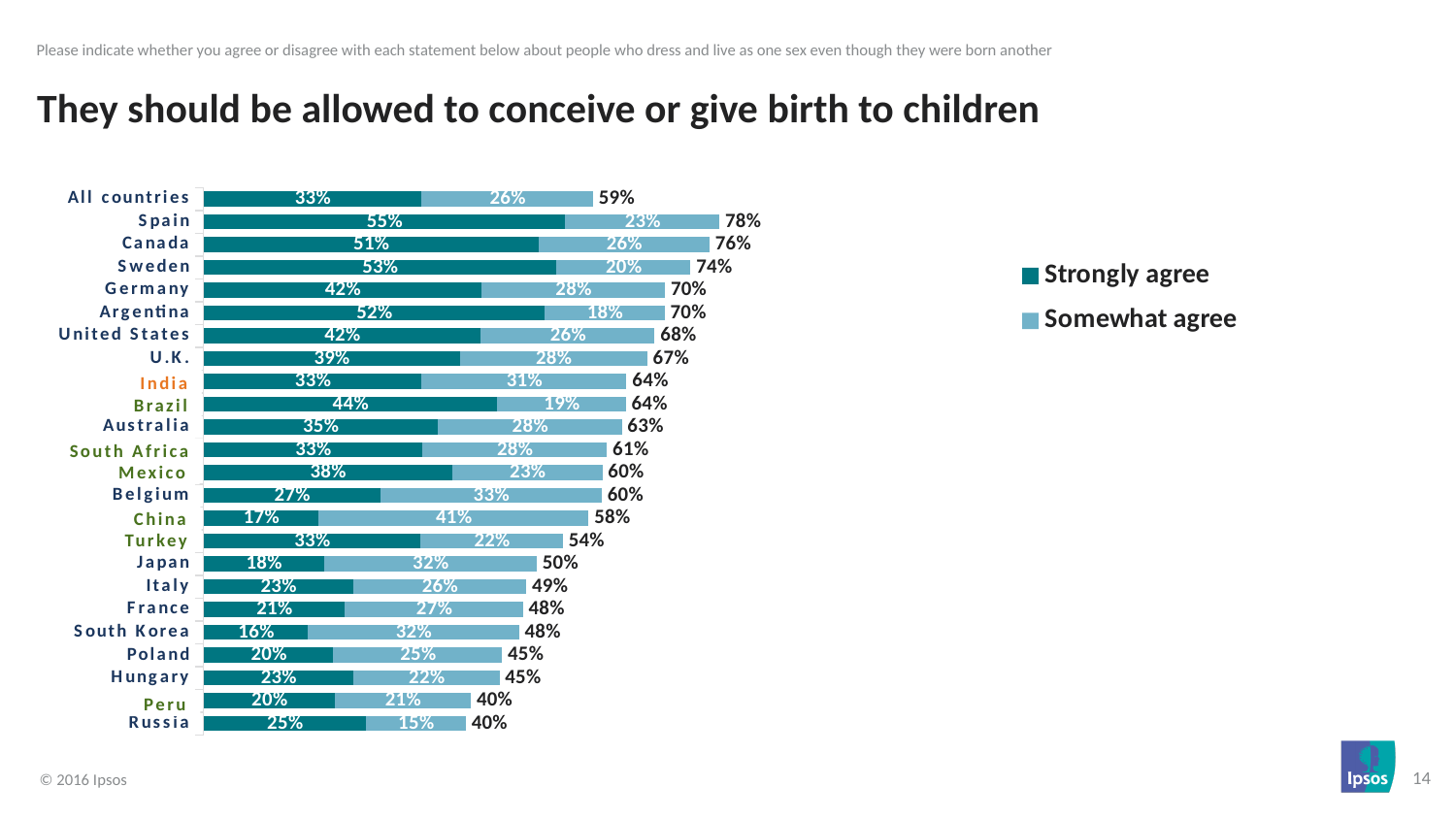

Please indicate whether you agree or disagree with each statement below about people who dress and live as one sex even though they were born another
# They should be allowed to conceive or give birth to children

### Chart

| Category | Strongly agree | Somewhat agree |   |
|---|---|---|---|
| Russia | 0.245 | 0.1513 | 0.3963 |
| Peru | 0.198 | 0.2061 | 0.4041 |
| Hungary | 0.2262 | 0.221 | 0.44720000000000004 |
| Poland | 0.1963 | 0.2547 | 0.45099999999999996 |
| South Korea | 0.1576 | 0.3192 | 0.4768 |
| France | 0.2132 | 0.2693 | 0.4825 |
| Italy | 0.2259 | 0.2616 | 0.4875 |
| Japan | 0.1818 | 0.3216 | 0.5034 |
| Turkey | 0.3277 | 0.2153 | 0.5429999999999999 |
| China | 0.1735 | 0.4082 | 0.5817 |
| Belgium | 0.2669 | 0.3347 | 0.6016 |
| Mexico | 0.3756 | 0.227 | 0.6026 |
| South Africa | 0.3306 | 0.2788 | 0.6093999999999999 |
| Australia | 0.3537 | 0.2782 | 0.6319 |
| Brazil | 0.4434 | 0.1946 | 0.638 |
| India | 0.3296 | 0.3094 | 0.639 |
| U.K. | 0.3869 | 0.2834 | 0.6703 |
| United States | 0.419 | 0.2625 | 0.6815 |
| Argentina | 0.515 | 0.1816 | 0.6966 |
| Germany | 0.4199 | 0.2772 | 0.6971 |
| Sweden | 0.5328 | 0.2028 | 0.7356 |
| Canada | 0.506 | 0.2584 | 0.7644 |
| Spain | 0.5466 | 0.2329 | 0.7795 |
| All countries | 0.3293 | 0.2591 | 0.5884 |
   India
Brazil
South Africa
Mexico
   China
   Turkey
   Peru